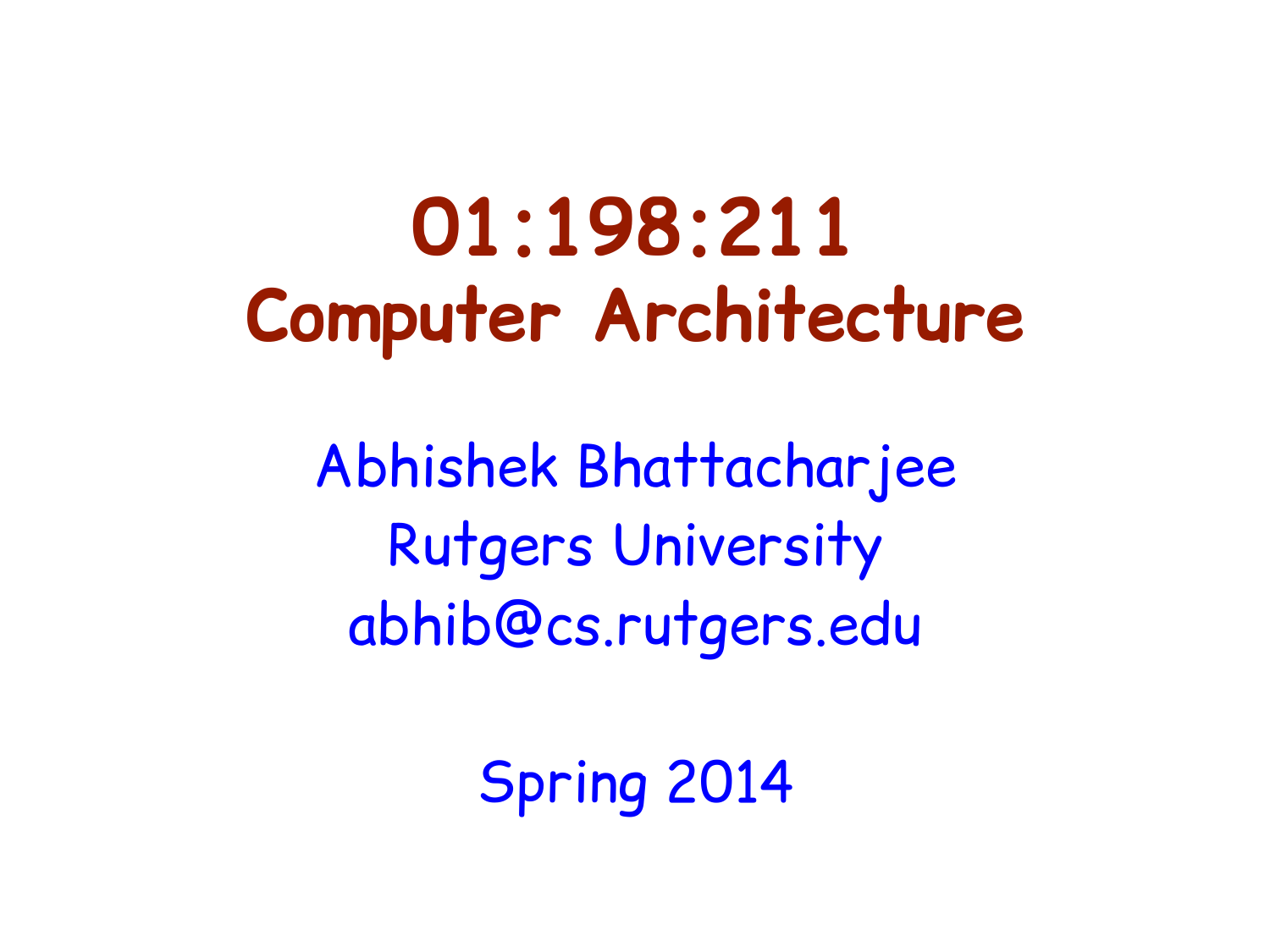

# 01:198:211 Computer Architecture
Abhishek Bhattacharjee
Rutgers University
abhib@cs.rutgers.edu

Spring 2014